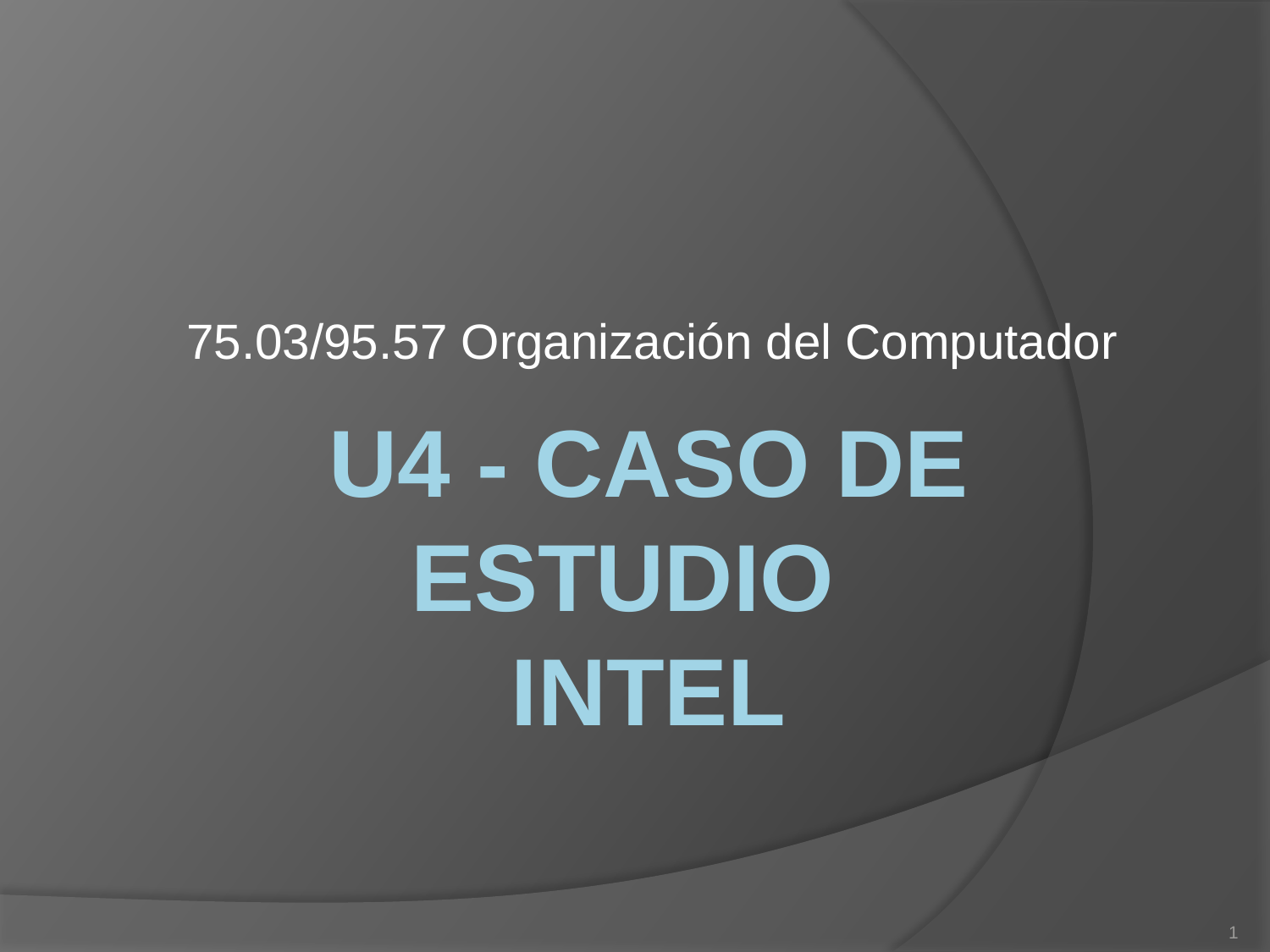

75.03/95.57 Organización del Computador
# U4 - Caso de estudio INTEL
1